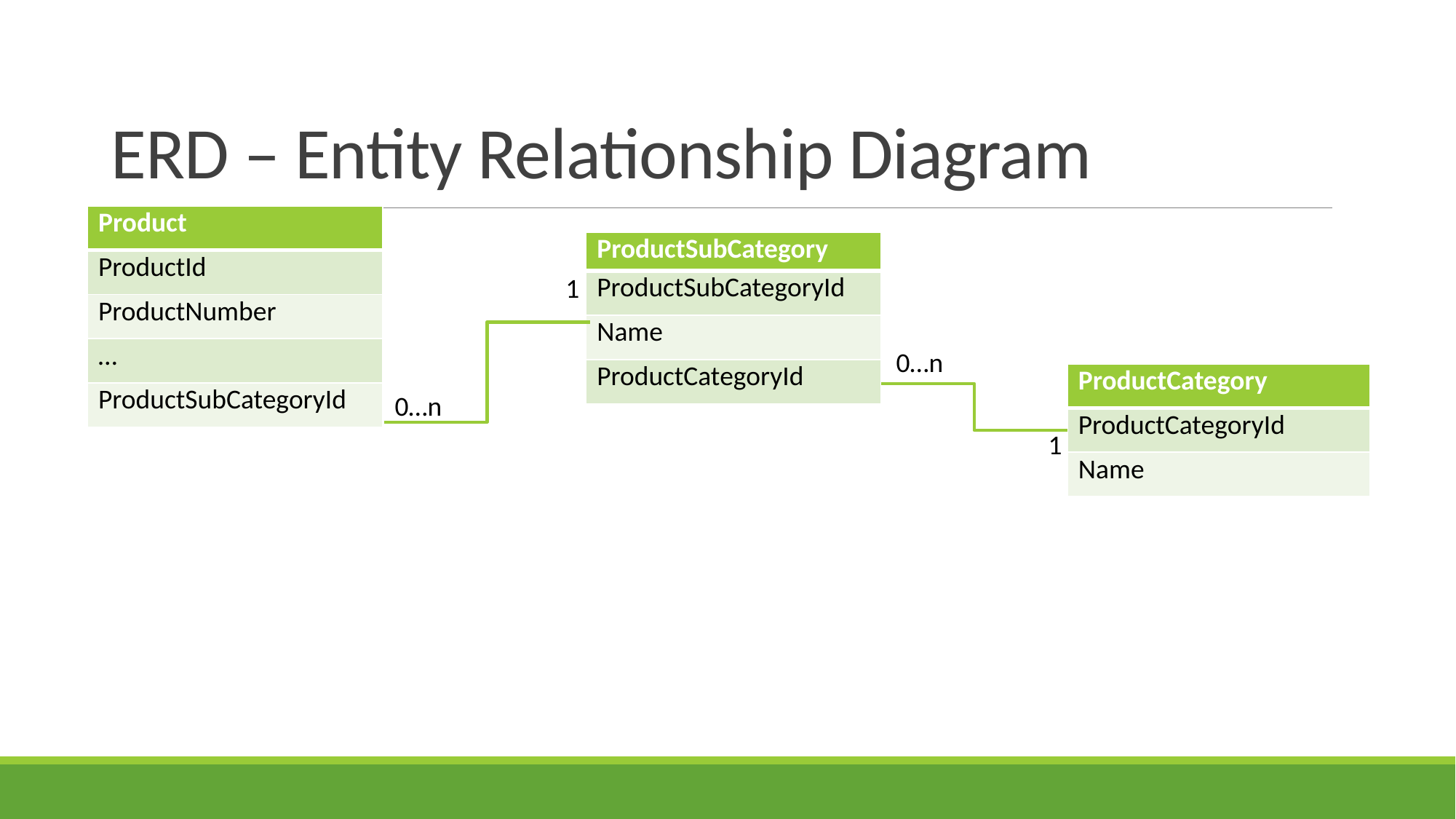

# ERD – Entity Relationship Diagram
| Product |
| --- |
| ProductId |
| ProductNumber |
| … |
| ProductSubCategoryId |
| ProductSubCategory |
| --- |
| ProductSubCategoryId |
| Name |
| ProductCategoryId |
1
0…n
| ProductCategory |
| --- |
| ProductCategoryId |
| Name |
0…n
1